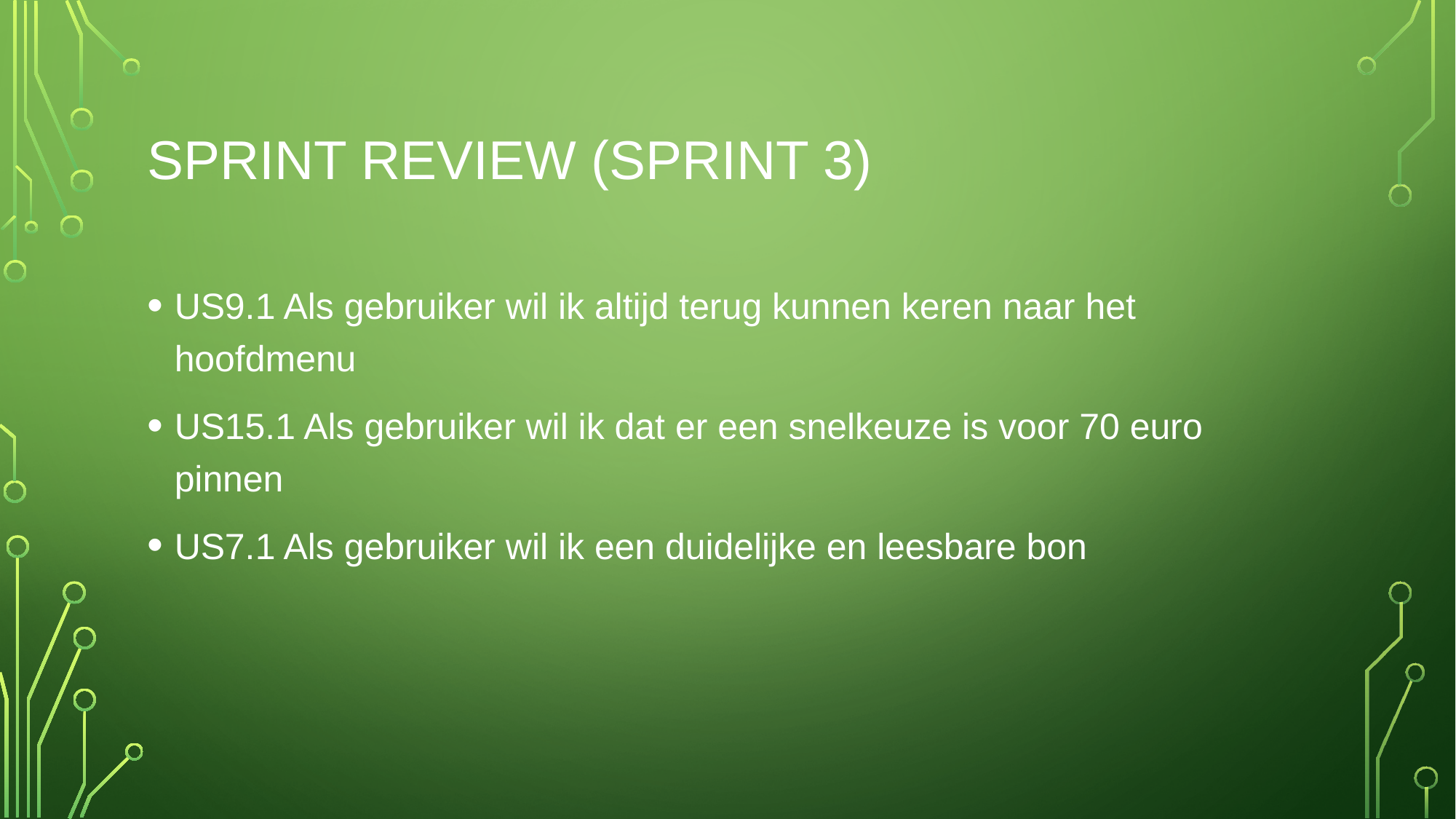

# Sprint review (sprint 3)
US9.1 Als gebruiker wil ik altijd terug kunnen keren naar het hoofdmenu
US15.1 Als gebruiker wil ik dat er een snelkeuze is voor 70 euro pinnen
US7.1 Als gebruiker wil ik een duidelijke en leesbare bon